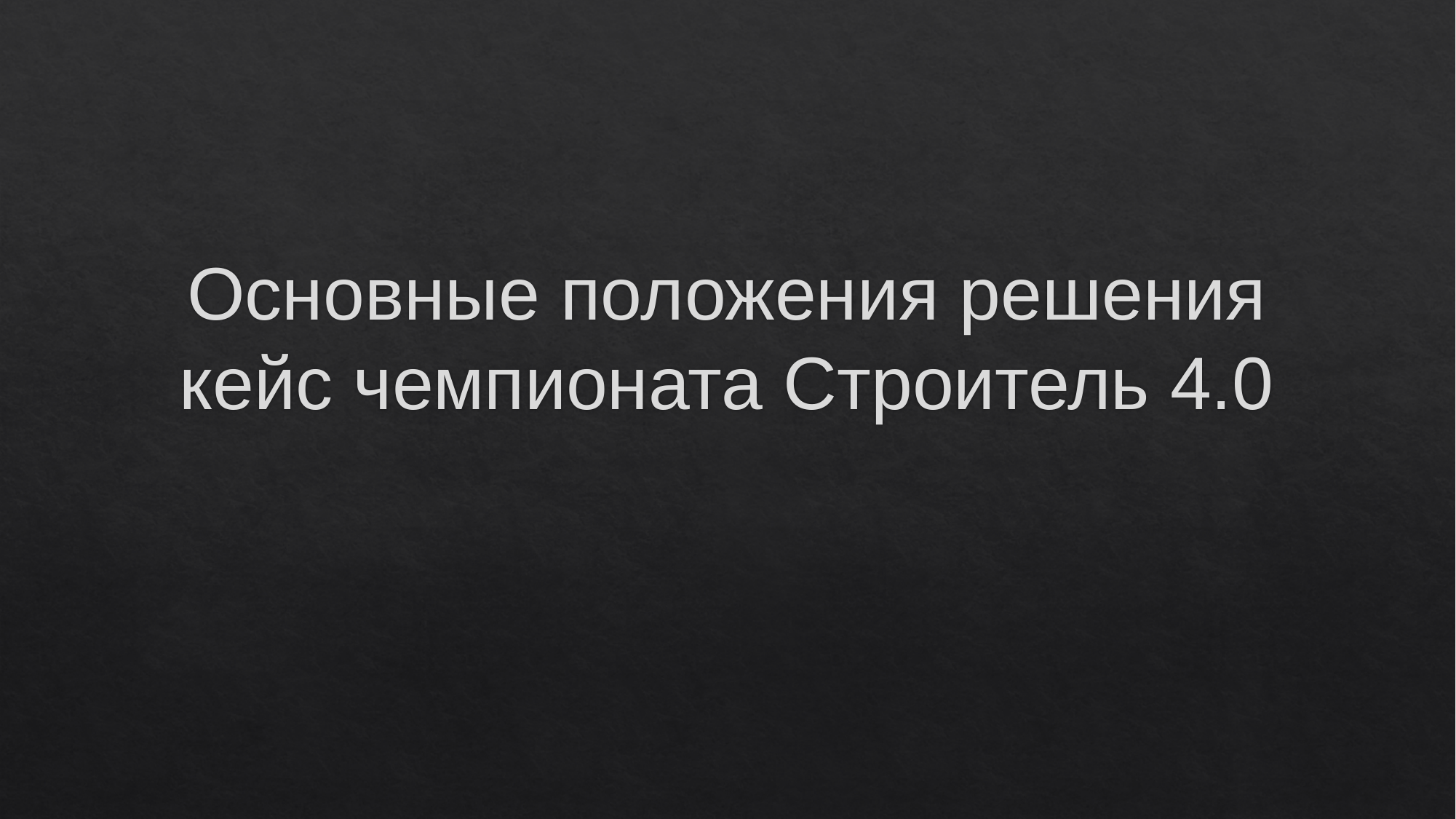

# Основные положения решения кейс чемпионата Строитель 4.0